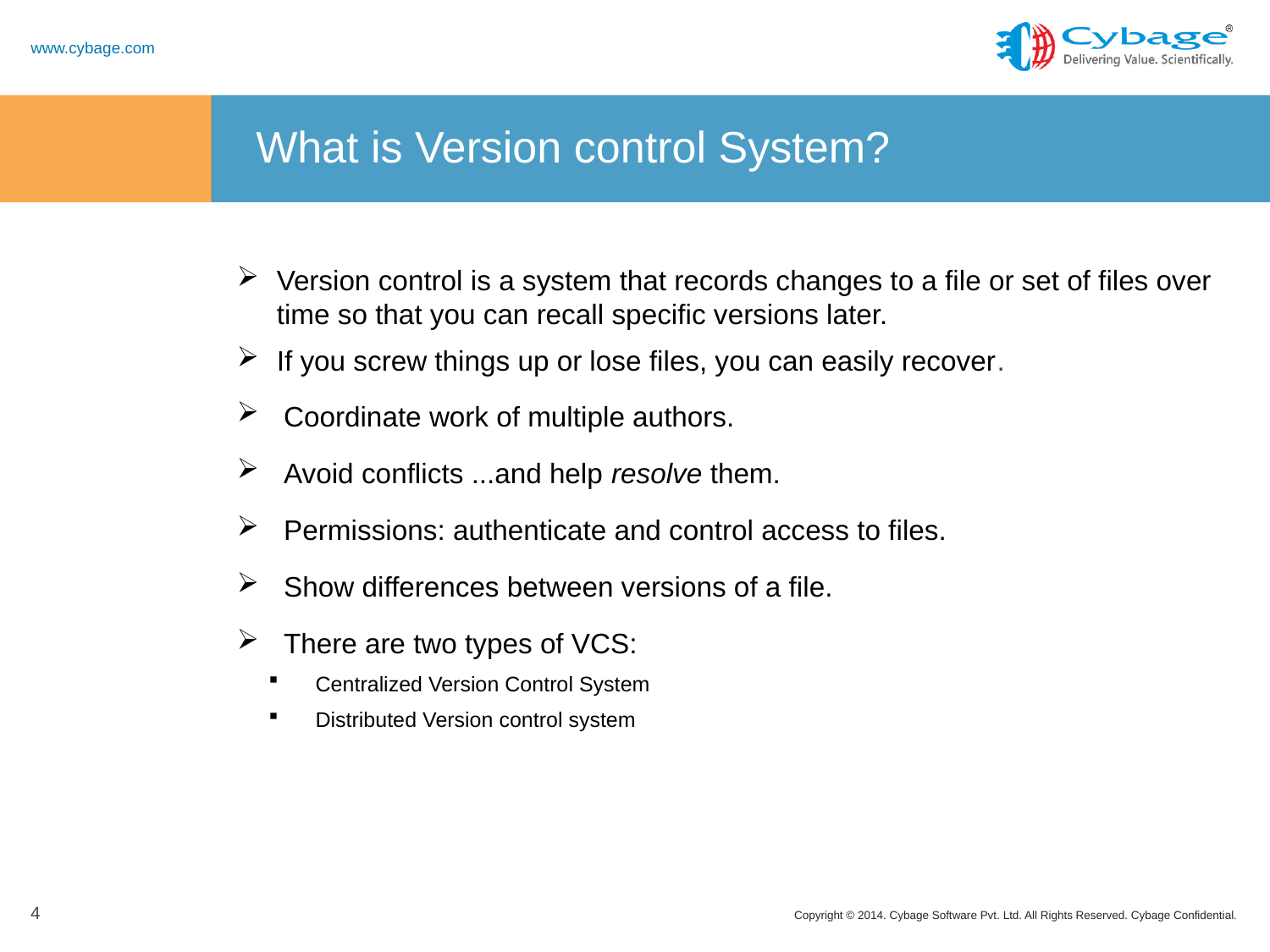

# What is Version control System?

Version control is a system that records changes to a file or set of files over time so that you can recall specific versions later.

If you screw things up or lose files, you can easily recover.

Coordinate work of multiple authors.

Avoid conflicts ...and help resolve them.

Permissions: authenticate and control access to files.

Show differences between versions of a file.

There are two types of VCS:
Centralized Version Control System
Distributed Version control system
4